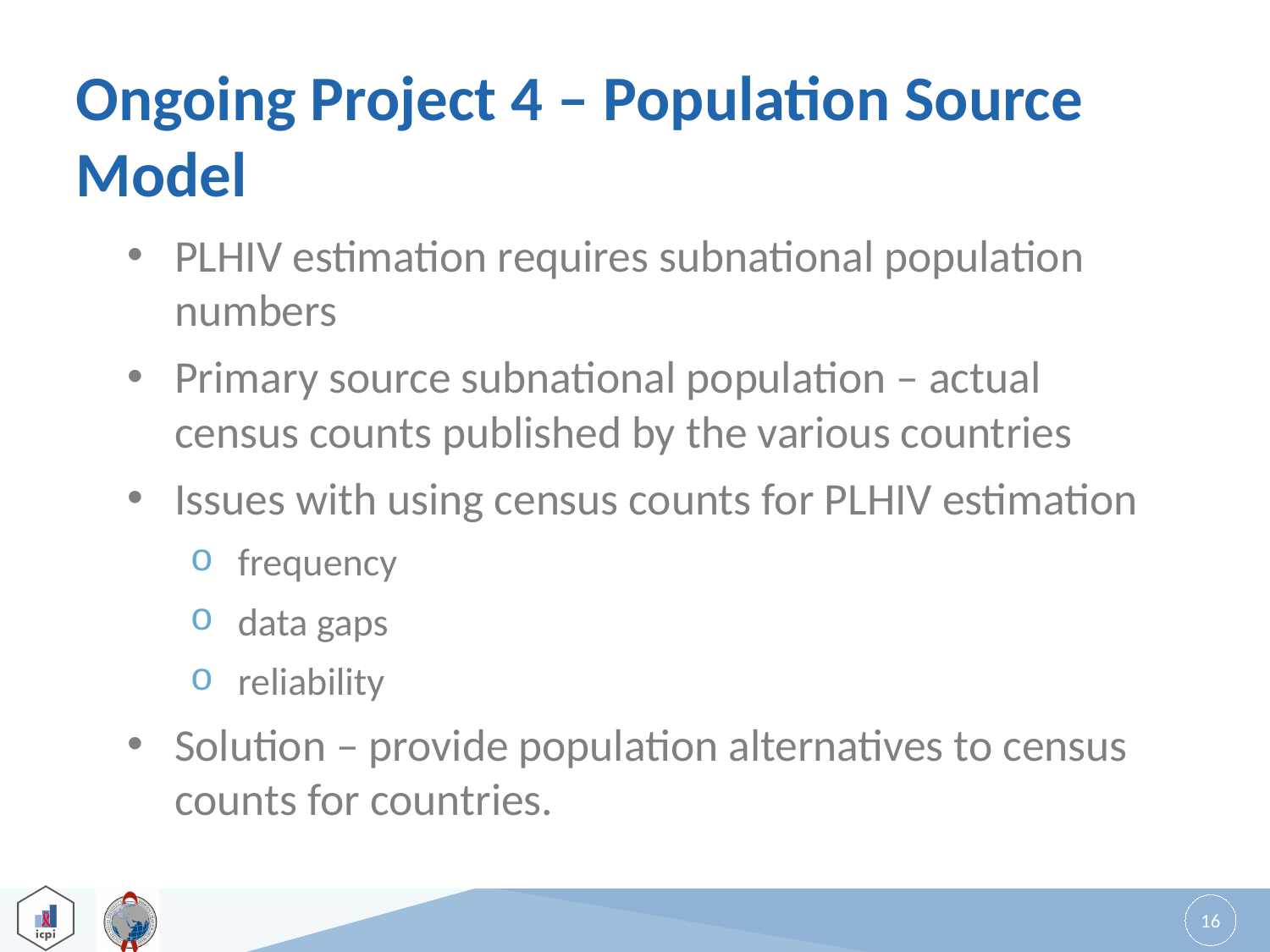

# Ongoing Project 4 – Population Source Model

PLHIV estimation requires subnational population numbers
Primary source subnational population – actual census counts published by the various countries
Issues with using census counts for PLHIV estimation
frequency
data gaps
reliability
Solution – provide population alternatives to census counts for countries.

16